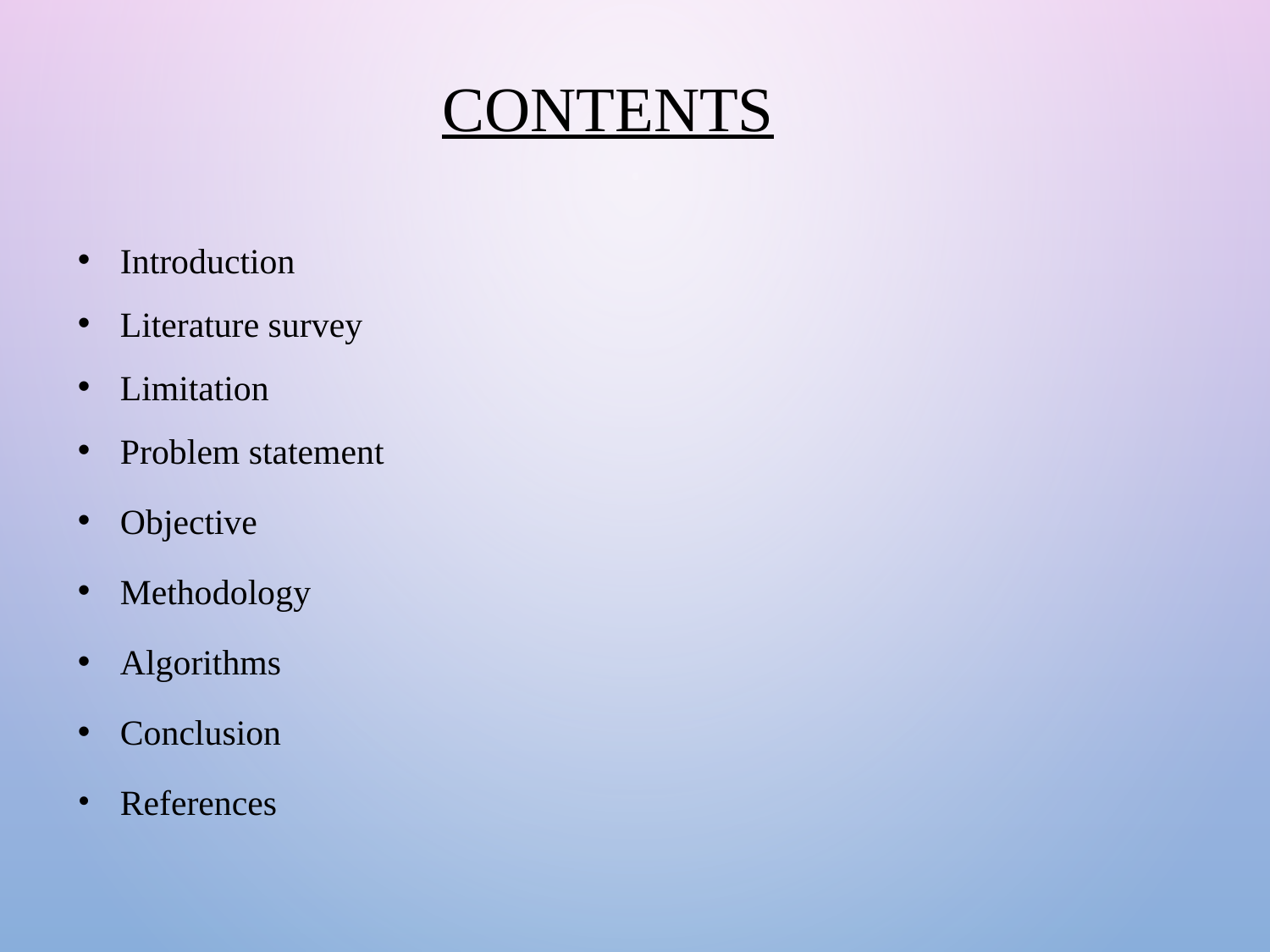

# Contents
Introduction
Literature survey
Limitation
Problem statement
Objective
Methodology
Algorithms
Conclusion
References